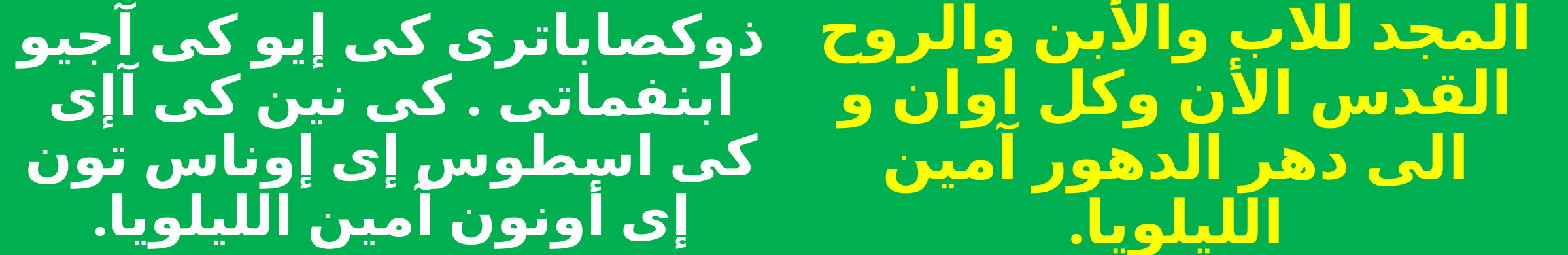

ذوكصاباترى كى إيو كى آجيو ابنفماتى . كى نين كى آإى كى اسطوس إى إوناس تون إى أونون آمين الليلويا.
المجد للاب والأبن والروح القدس الأن وكل اوان و الى دهر الدهور آمين الليلويا.